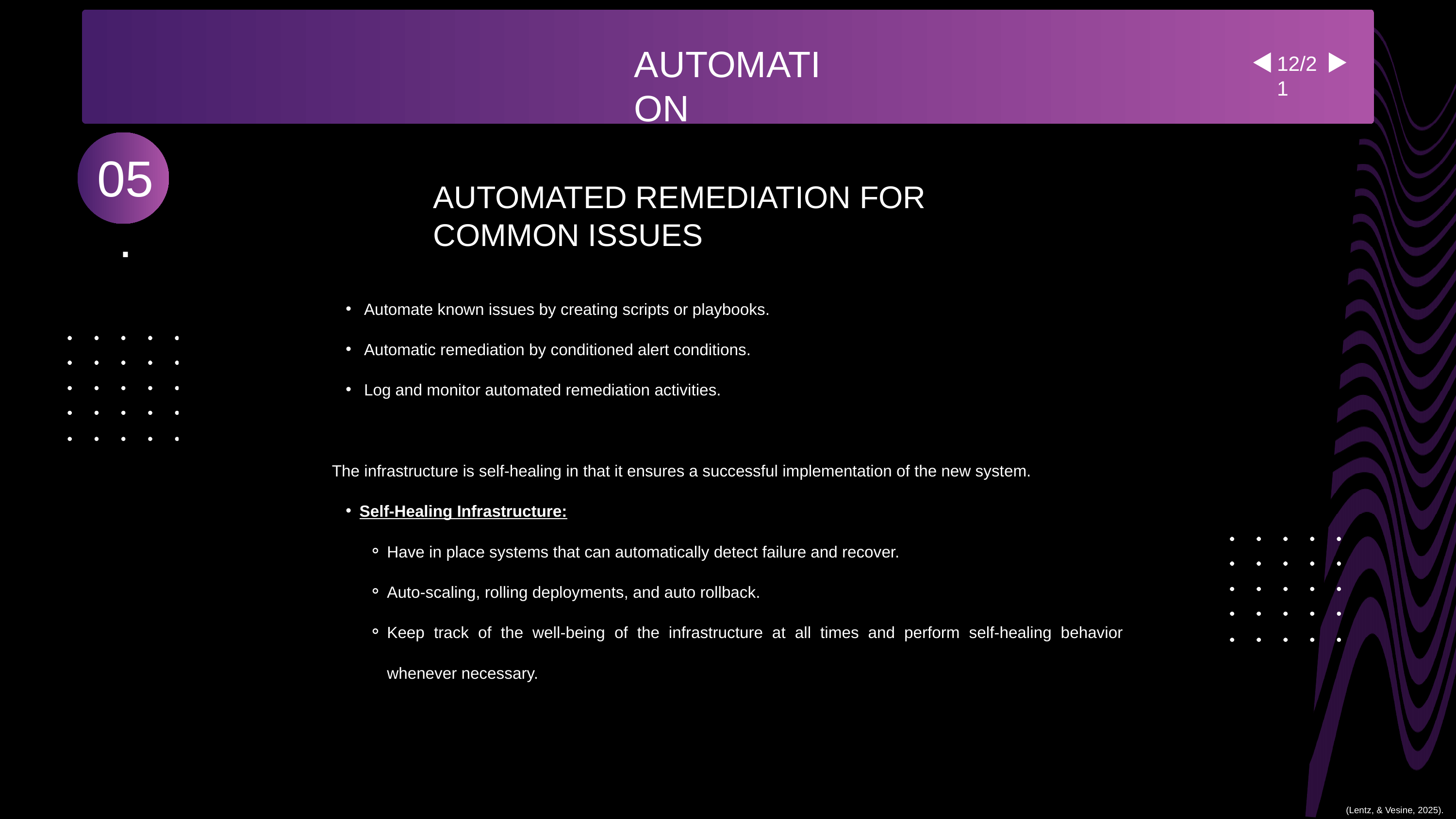

AUTOMATION
12/21

05.
AUTOMATED REMEDIATION FOR COMMON ISSUES

 Automate known issues by creating scripts or playbooks.
 Automatic remediation by conditioned alert conditions.
 Log and monitor automated remediation activities.

The infrastructure is self-healing in that it ensures a successful implementation of the new system.
Self-Healing Infrastructure:
Have in place systems that can automatically detect failure and recover.
Auto-scaling, rolling deployments, and auto rollback.
Keep track of the well-being of the infrastructure at all times and perform self-healing behavior whenever necessary.

(Lentz, & Vesine, 2025).